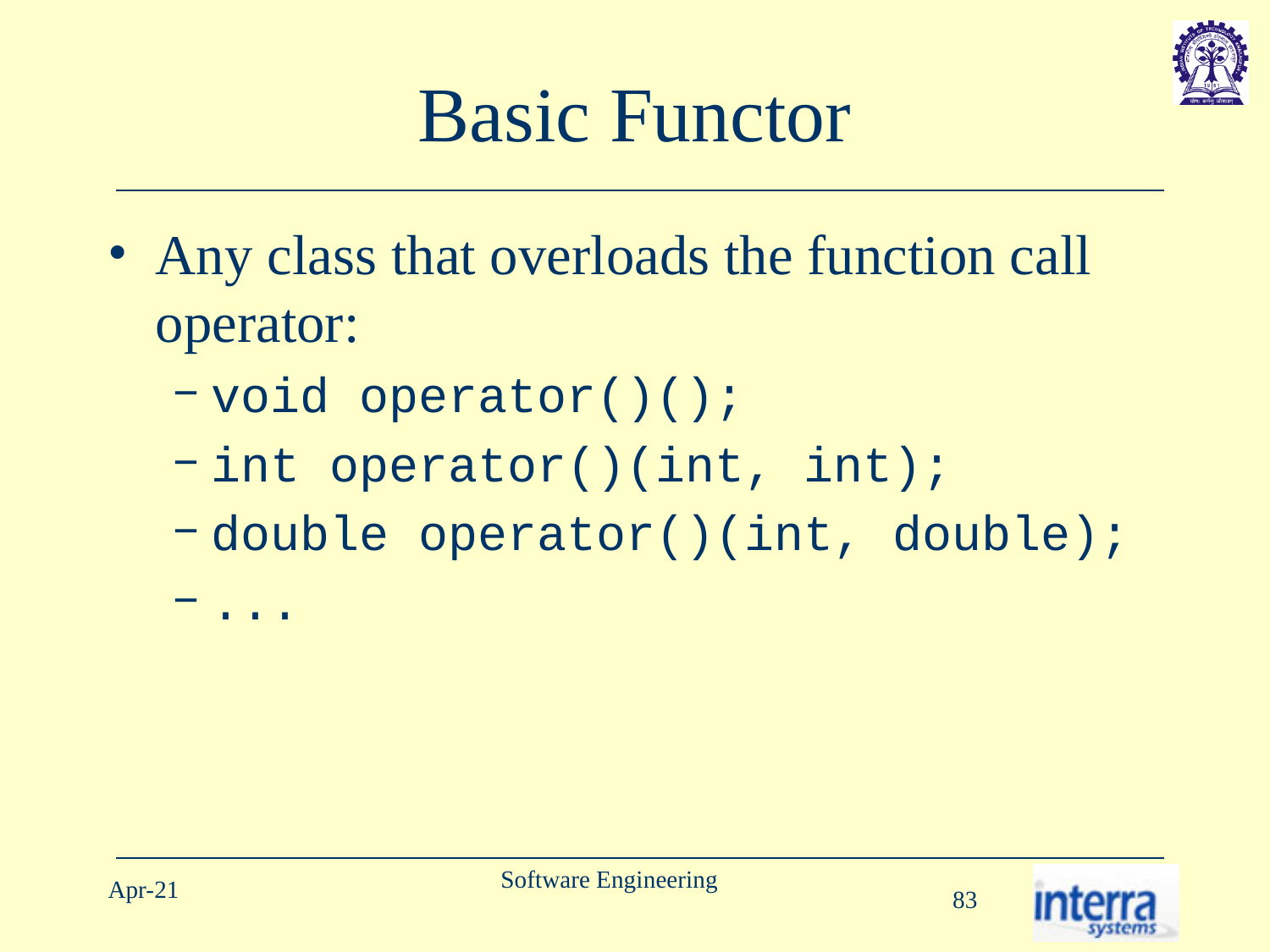

# Basic Functor
Any class that overloads the function call operator:
void operator()();
int operator()(int, int);
double operator()(int, double);
...

Software Engineering
Apr-21